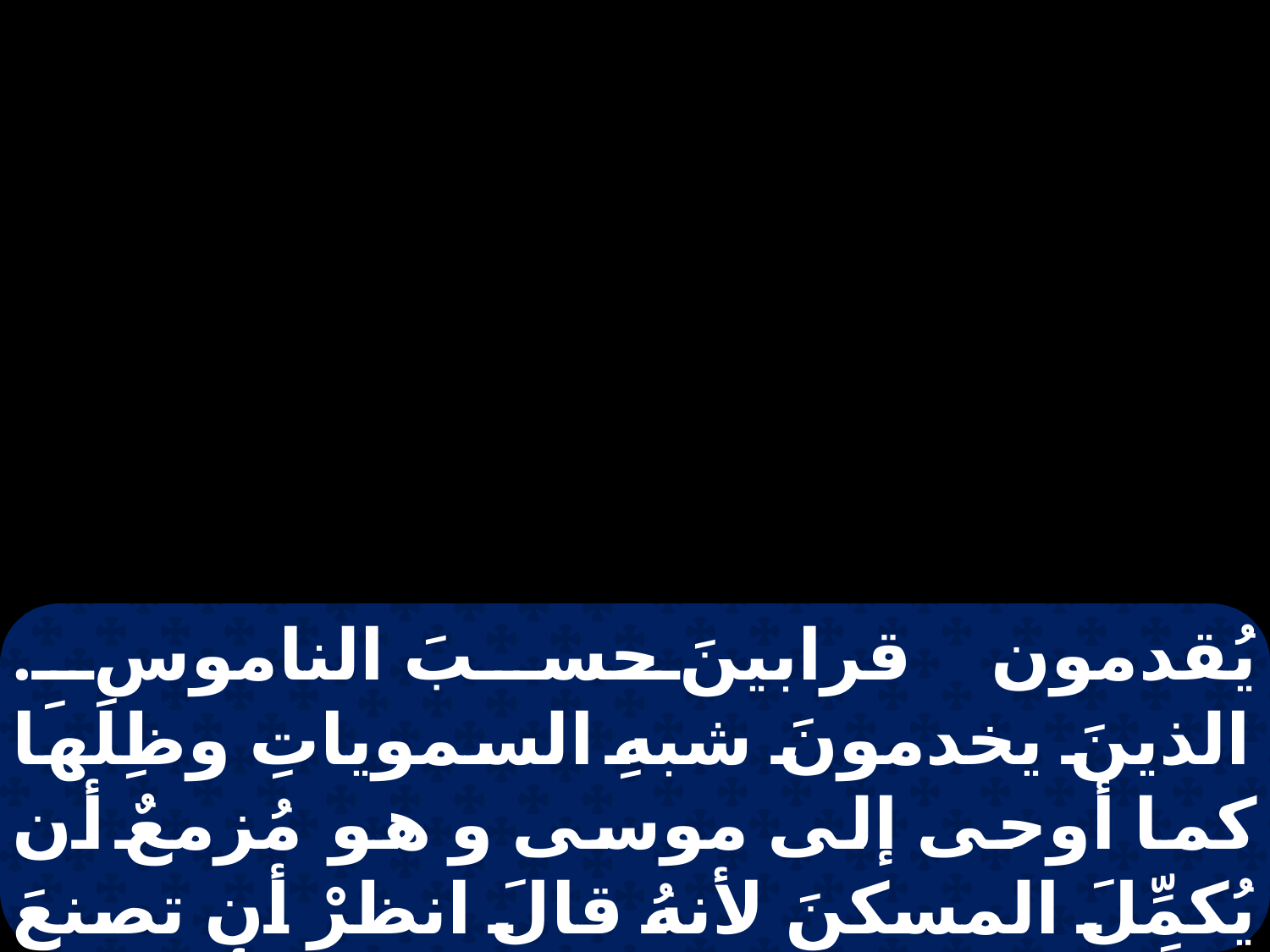

يُقدمون قرابينَ حسبَ الناموسِ. الذينَ يخدمونَ شبهِ السموياتِ وظِلَها كما أوحى إلى موسى و هو مُزمعٌ أن يُكمِّلَ المسكنَ لأنهُ قالَ انظرْ أن تصنعَ كلَّ شيءٍ حسبَ المثالِ الذي أظهرهُ لكَ على الجبلِ. أما الآنَّ فقد حصلَ